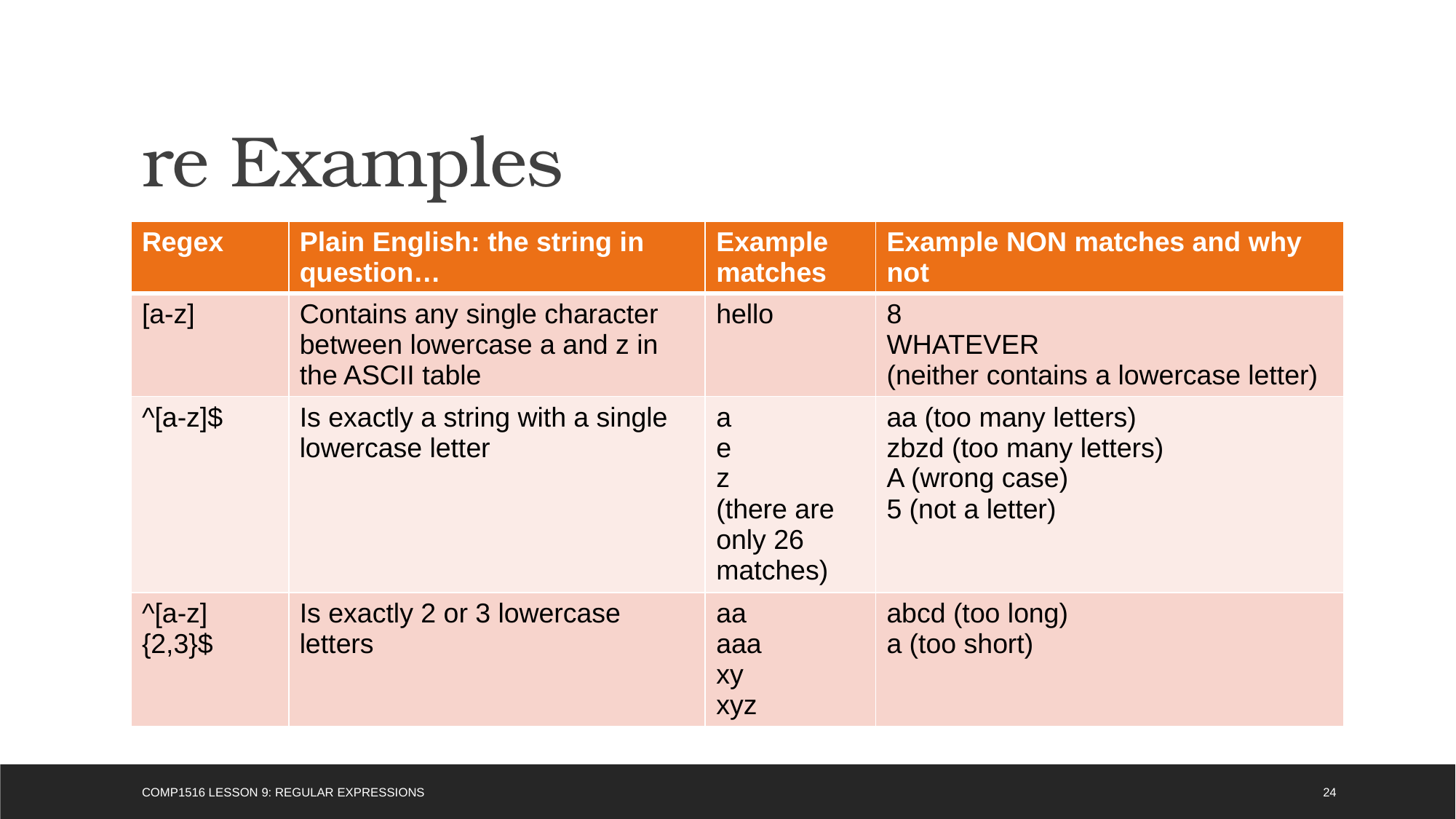

# re Examples
| Regex | Plain English: the string in question… | Example matches | Example NON matches and why not |
| --- | --- | --- | --- |
| [a-z] | Contains any single character between lowercase a and z in the ASCII table | hello | 8 WHATEVER (neither contains a lowercase letter) |
| ^[a-z]$ | Is exactly a string with a single lowercase letter | a e z (there are only 26 matches) | aa (too many letters) zbzd (too many letters) A (wrong case) 5 (not a letter) |
| ^[a-z]{2,3}$ | Is exactly 2 or 3 lowercase letters | aa aaa xy xyz | abcd (too long) a (too short) |
COMP1516 Lesson 9: Regular Expressions
24